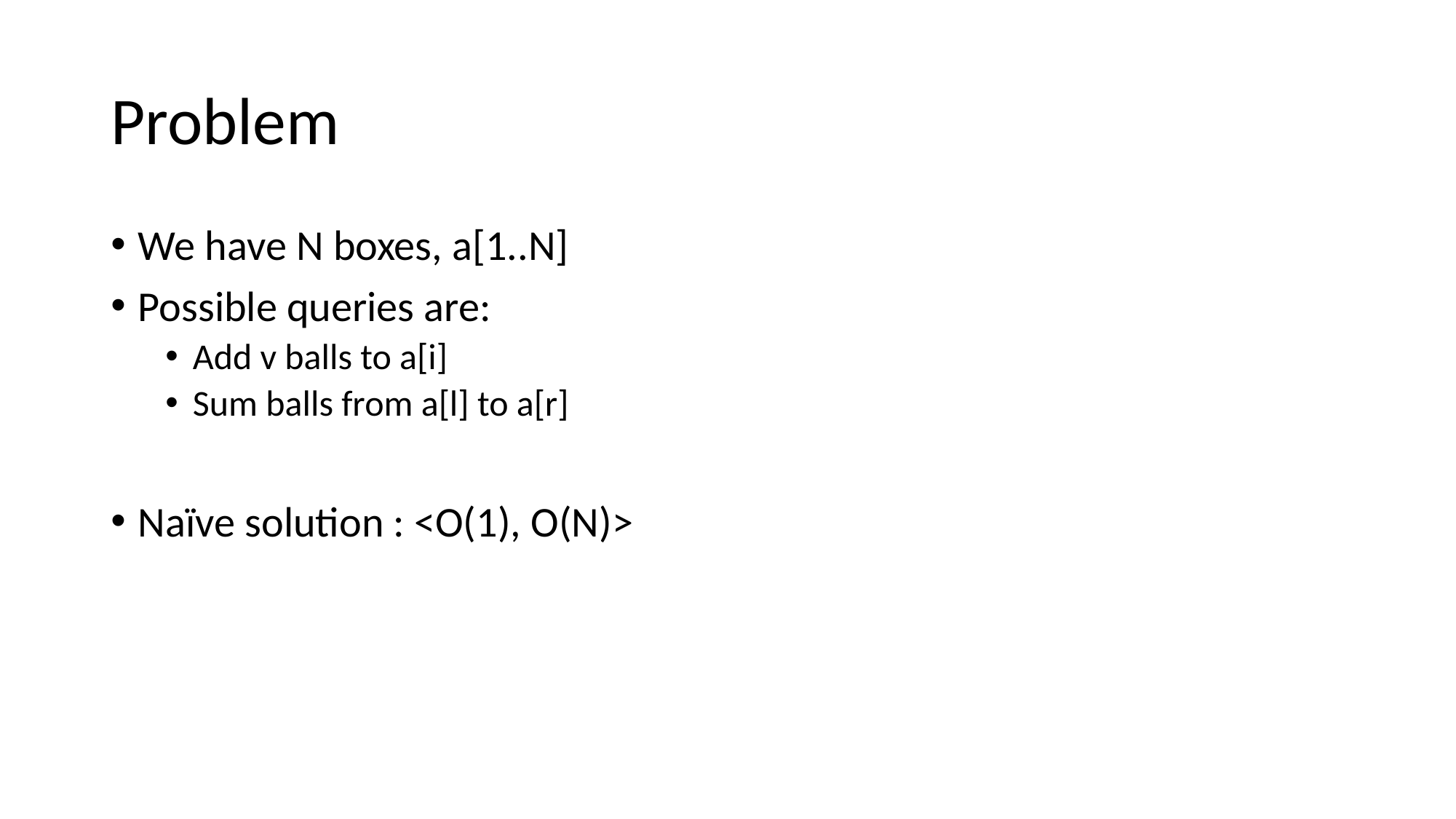

# Problem
We have N boxes, a[1..N]
Possible queries are:
Add v balls to a[i]
Sum balls from a[l] to a[r]

Naïve solution : <O(1), O(N)>